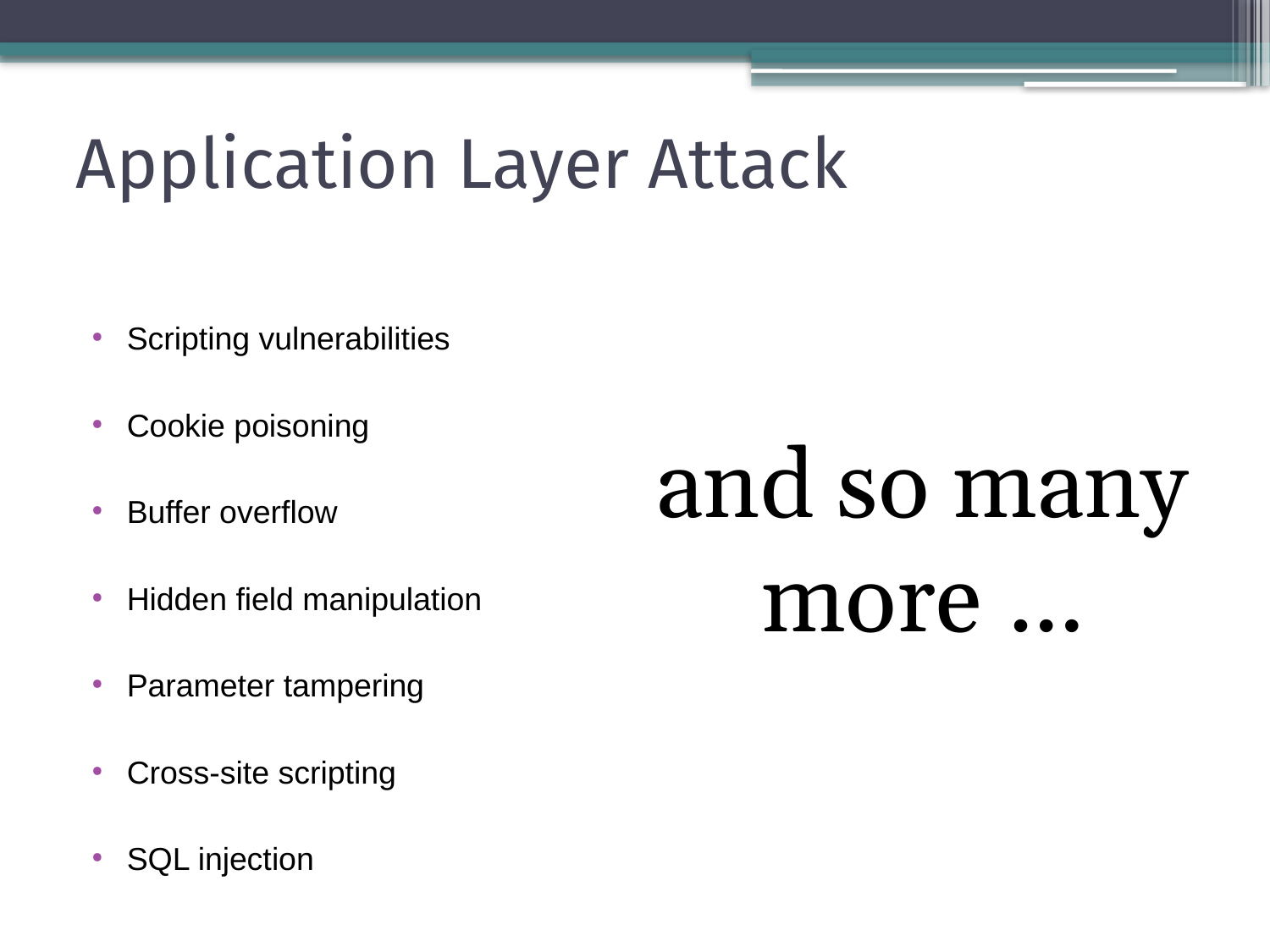

# Application Layer Attack
Scripting vulnerabilities

Cookie poisoning

Buffer overflow

Hidden field manipulation

Parameter tampering

Cross-site scripting

SQL injection
and so many
more …